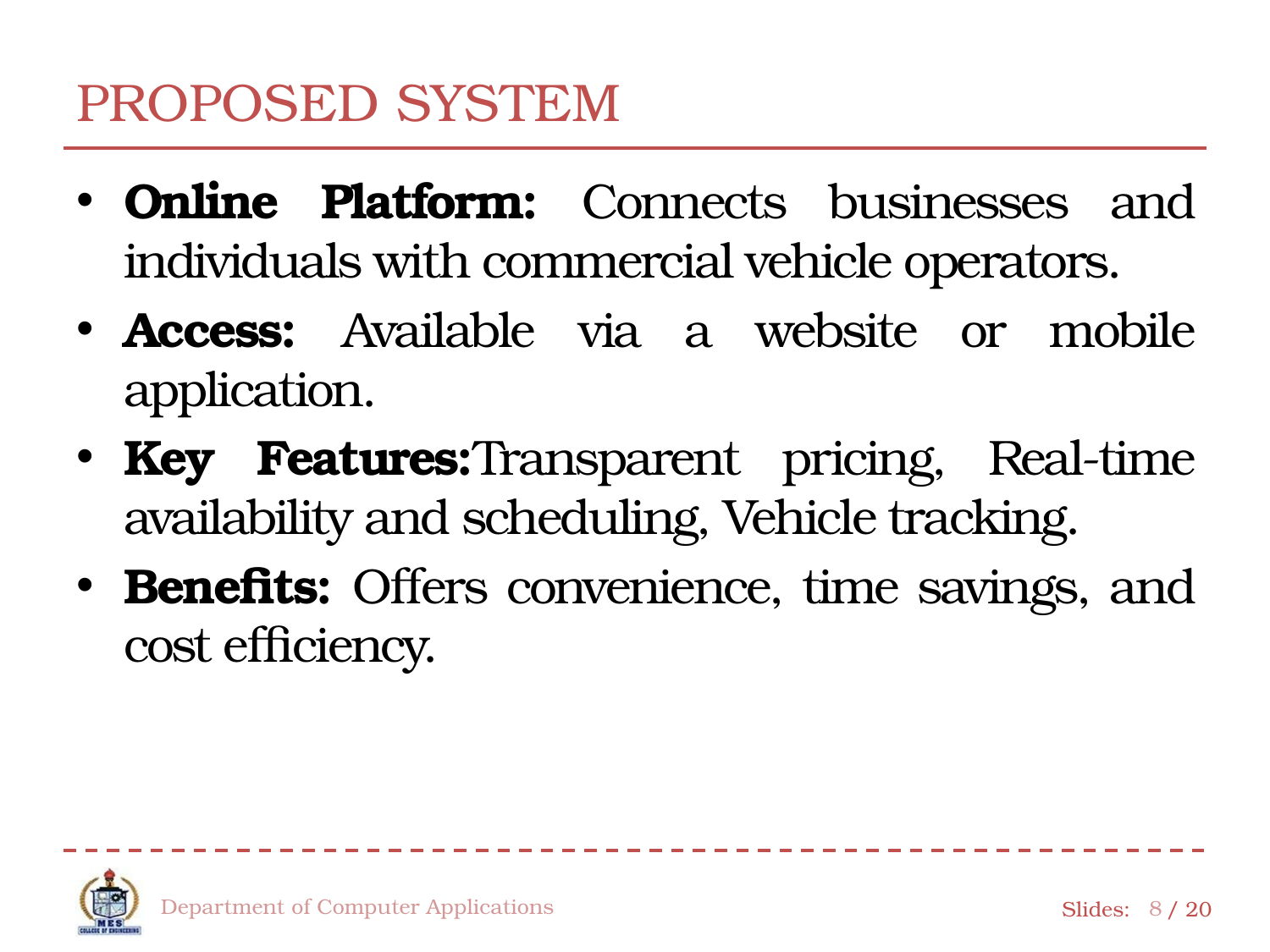

# PROPOSED SYSTEM
Online Platform: Connects businesses and individuals with commercial vehicle operators.
Access: Available via a website or mobile application.
Key Features:Transparent pricing, Real-time availability and scheduling, Vehicle tracking.
Benefits: Offers convenience, time savings, and cost efficiency.

Department of Computer Applications
8